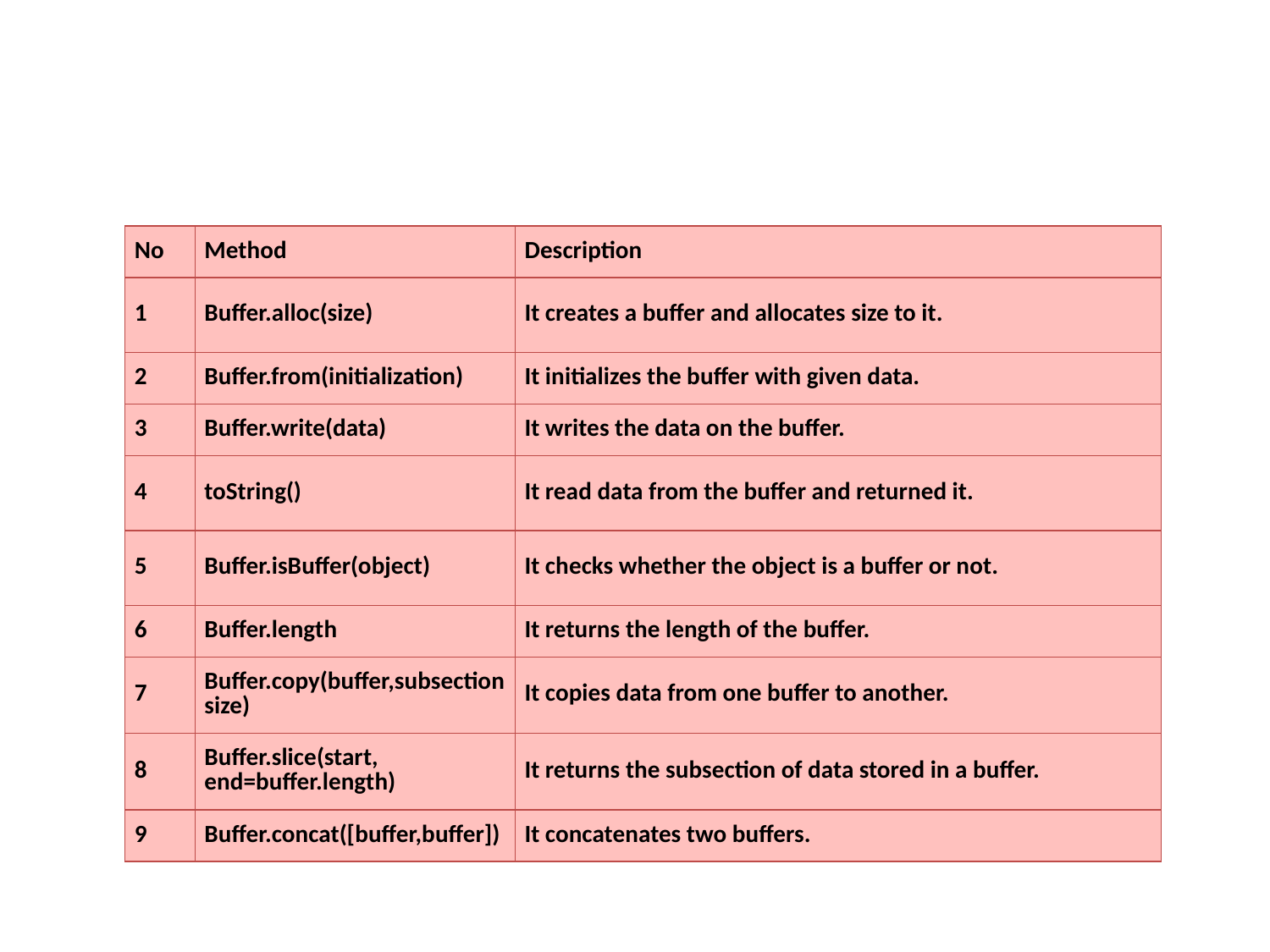

# Buffer
| No | Method | Description |
| --- | --- | --- |
| 1 | Buffer.alloc(size) | It creates a buffer and allocates size to it. |
| 2 | Buffer.from(initialization) | It initializes the buffer with given data. |
| 3 | Buffer.write(data) | It writes the data on the buffer. |
| 4 | toString() | It read data from the buffer and returned it. |
| 5 | Buffer.isBuffer(object) | It checks whether the object is a buffer or not. |
| 6 | Buffer.length | It returns the length of the buffer. |
| 7 | Buffer.copy(buffer,subsection size) | It copies data from one buffer to another. |
| 8 | Buffer.slice(start, end=buffer.length) | It returns the subsection of data stored in a buffer. |
| 9 | Buffer.concat([buffer,buffer]) | It concatenates two buffers. |